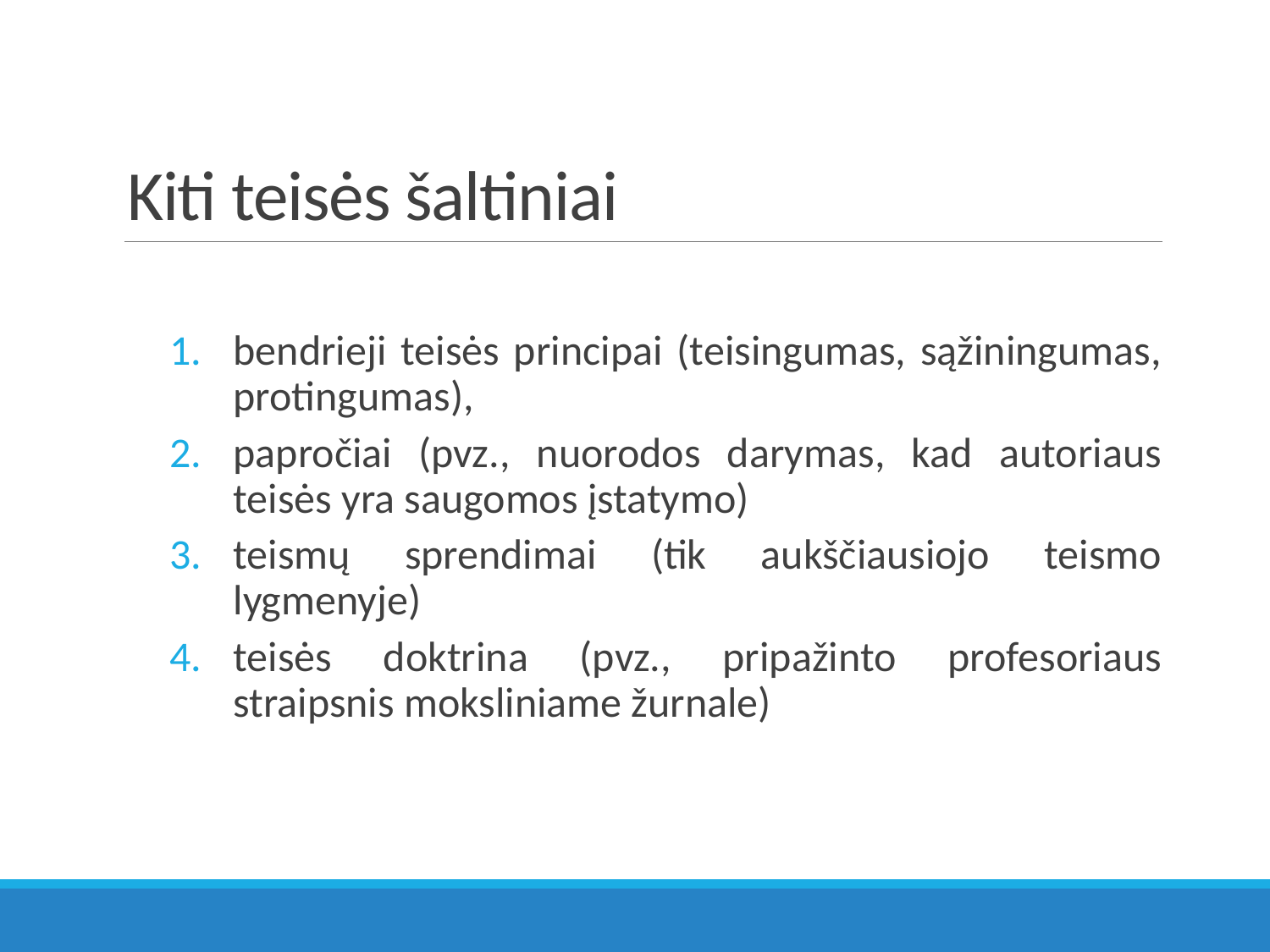

# Kiti teisės šaltiniai

bendrieji teisės principai (teisingumas, sąžiningumas, protingumas),
papročiai (pvz., nuorodos darymas, kad autoriaus teisės yra saugomos įstatymo)
teismų sprendimai (tik aukščiausiojo teismo lygmenyje)
teisės doktrina (pvz., pripažinto profesoriaus straipsnis moksliniame žurnale)